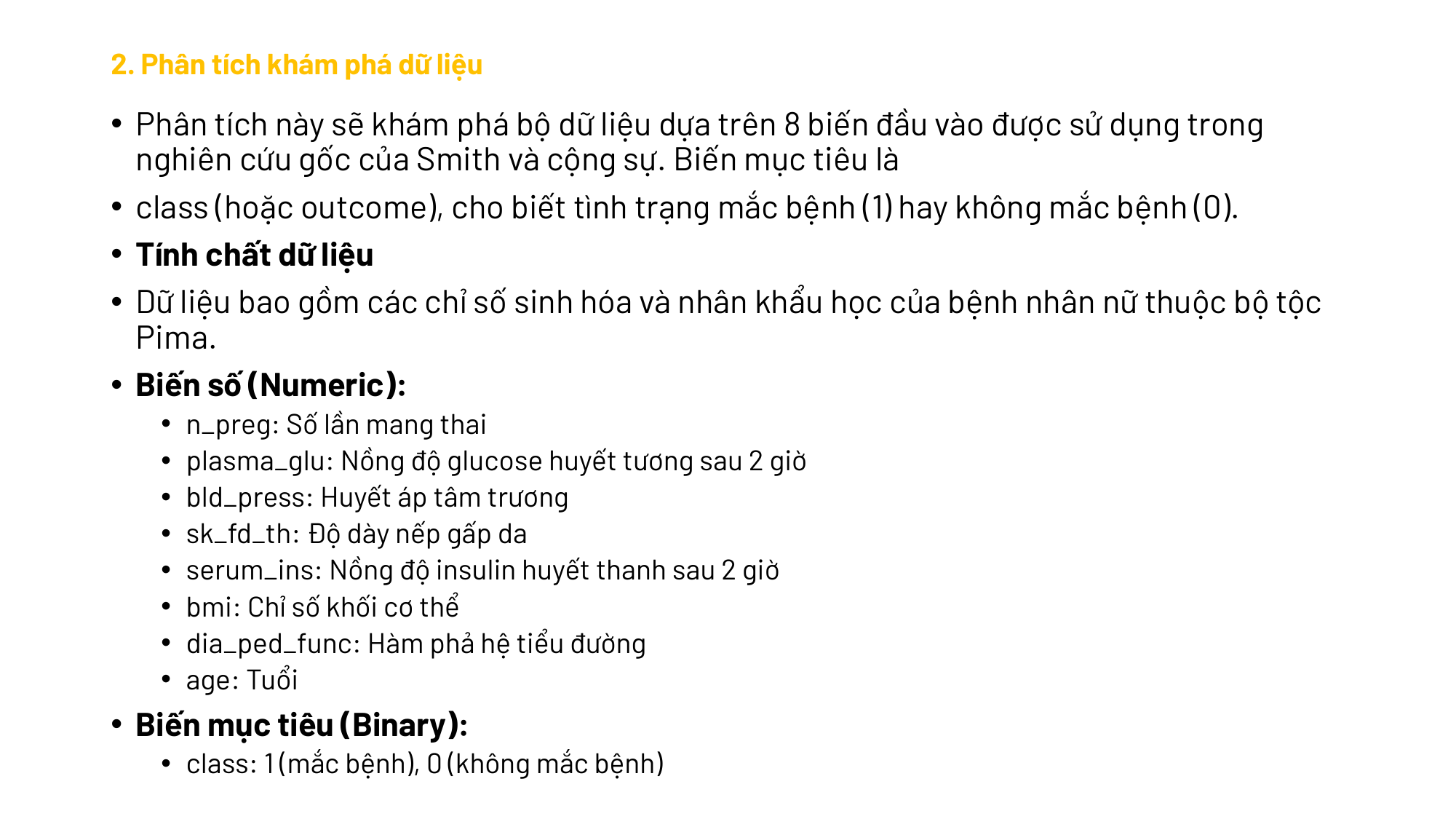

# 2. Phân tích khám phá dữ liệu
Phân tích này sẽ khám phá bộ dữ liệu dựa trên 8 biến đầu vào được sử dụng trong nghiên cứu gốc của Smith và cộng sự. Biến mục tiêu là
class (hoặc outcome), cho biết tình trạng mắc bệnh (1) hay không mắc bệnh (0).
Tính chất dữ liệu
Dữ liệu bao gồm các chỉ số sinh hóa và nhân khẩu học của bệnh nhân nữ thuộc bộ tộc Pima.
Biến số (Numeric):
n_preg: Số lần mang thai
plasma_glu: Nồng độ glucose huyết tương sau 2 giờ
bld_press: Huyết áp tâm trương
sk_fd_th: Độ dày nếp gấp da
serum_ins: Nồng độ insulin huyết thanh sau 2 giờ
bmi: Chỉ số khối cơ thể
dia_ped_func: Hàm phả hệ tiểu đường
age: Tuổi
Biến mục tiêu (Binary):
class: 1 (mắc bệnh), 0 (không mắc bệnh)